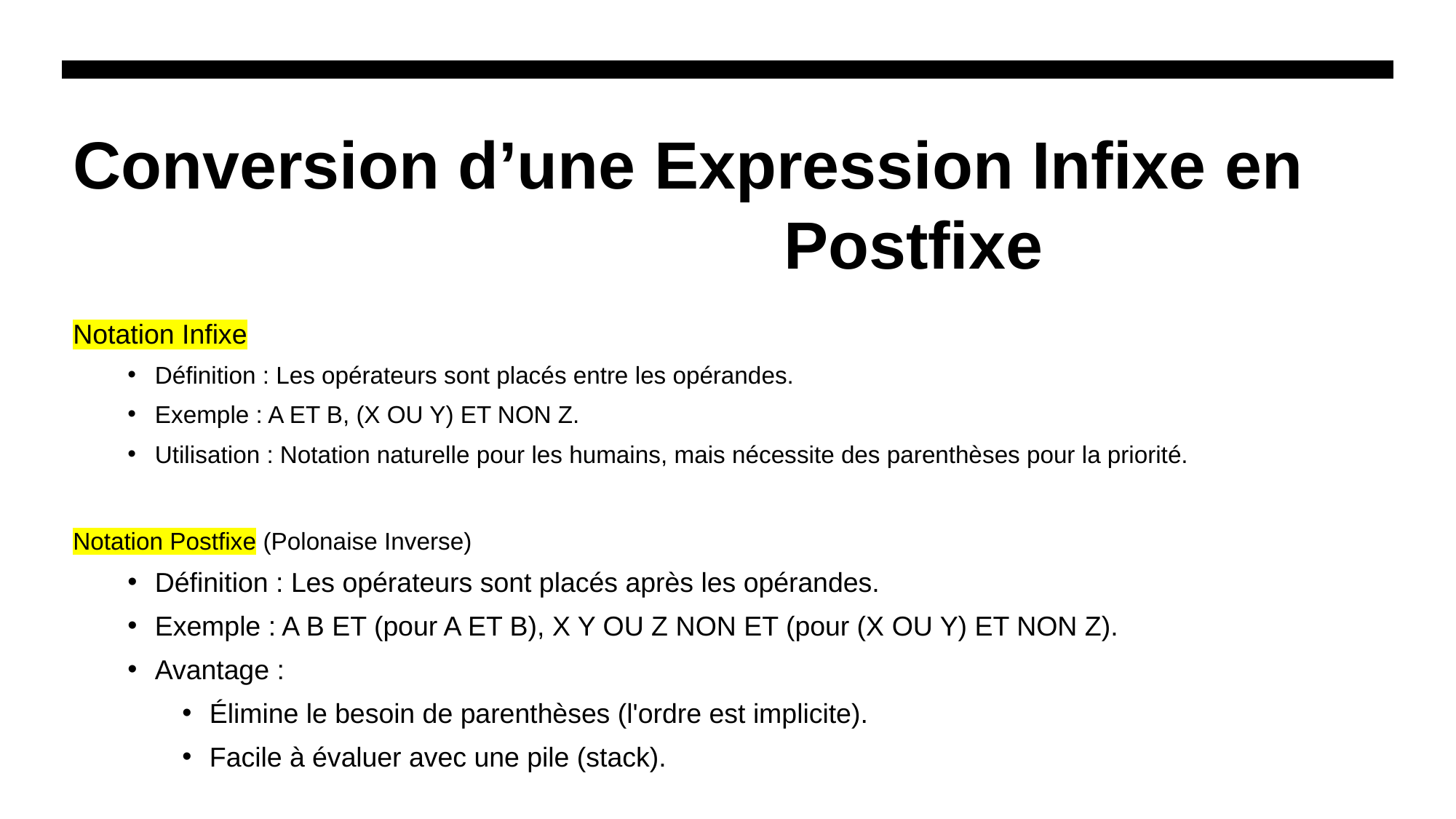

# Conversion d’une Expression Infixe en 						   Postfixe
Notation Infixe
Définition : Les opérateurs sont placés entre les opérandes.
Exemple : A ET B, (X OU Y) ET NON Z.
Utilisation : Notation naturelle pour les humains, mais nécessite des parenthèses pour la priorité.

Notation Postfixe (Polonaise Inverse)
Définition : Les opérateurs sont placés après les opérandes.
Exemple : A B ET (pour A ET B), X Y OU Z NON ET (pour (X OU Y) ET NON Z).
Avantage :
Élimine le besoin de parenthèses (l'ordre est implicite).
Facile à évaluer avec une pile (stack).